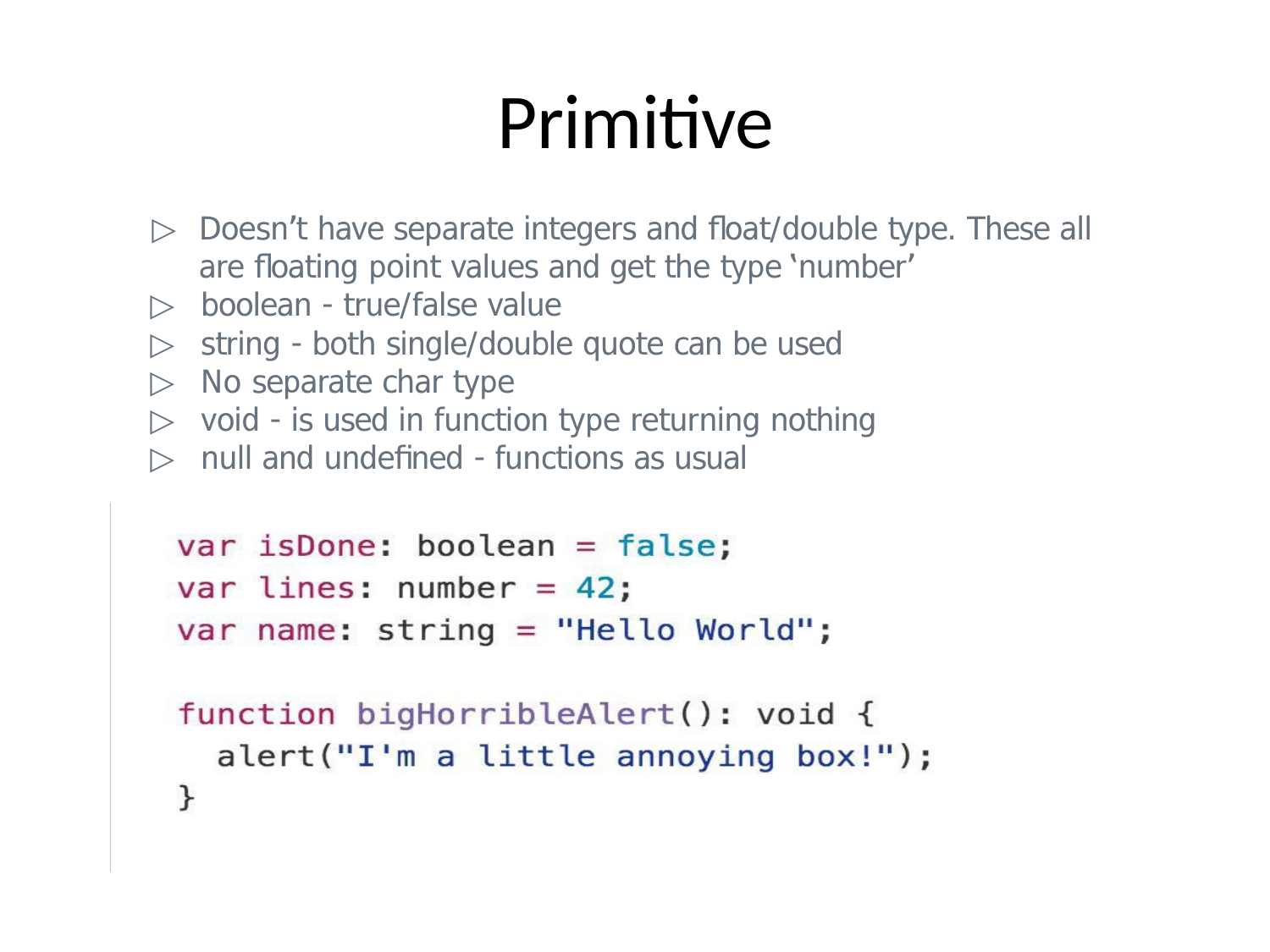

# Primitive

▷	Doesn’t have separate integers and float/double type. These all are floating point values and get the type ‘number’
▷	boolean - true/false value
▷	string - both single/double quote can be used
▷	No separate char type
▷	void - is used in function type returning nothing
▷	null and undefined - functions as usual